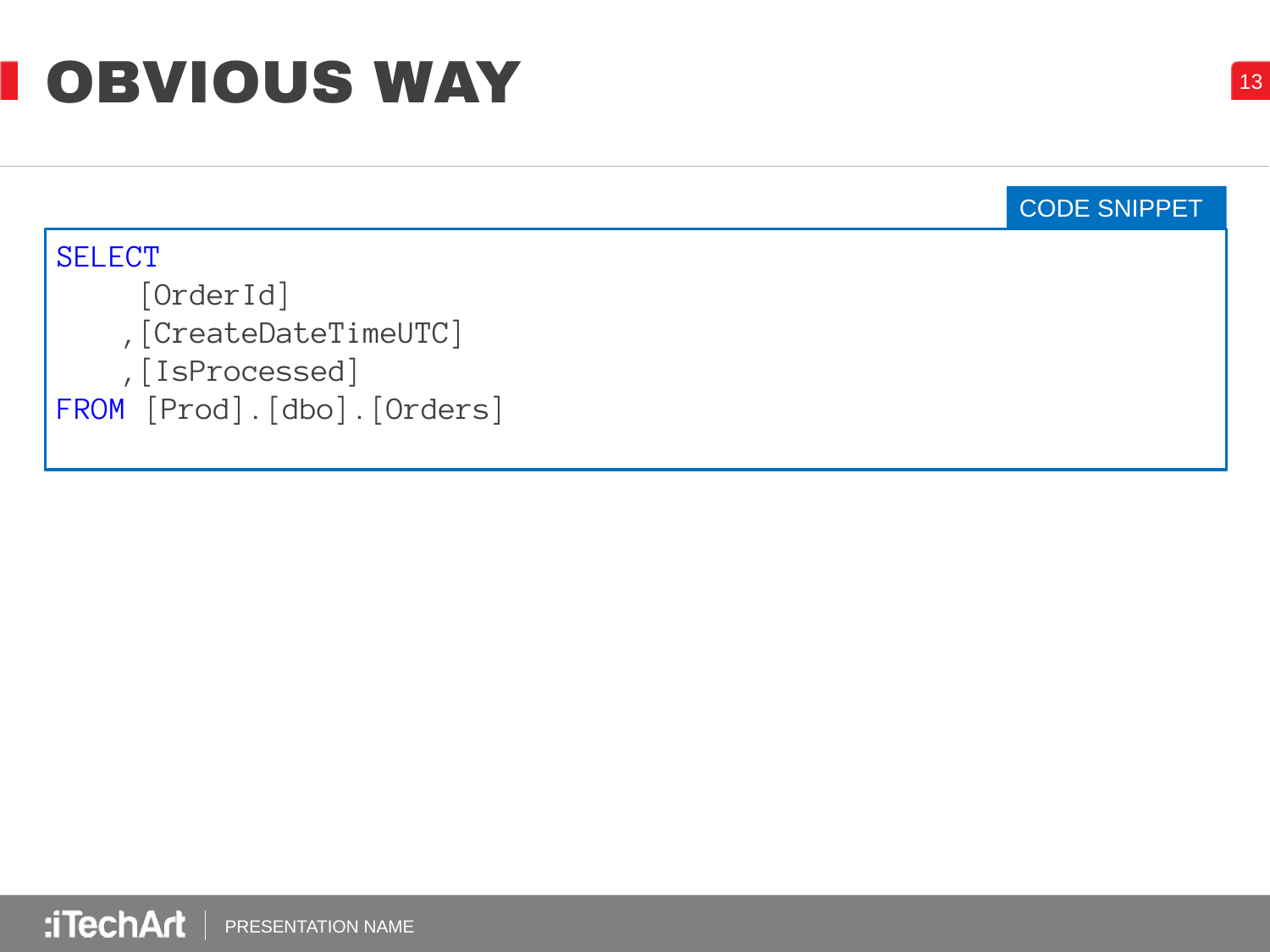

# obvious way
CODE SNIPPET
SELECT
 [OrderId]
,[CreateDateTimeUTC]
,[IsProcessed]
FROM [Prod].[dbo].[Orders]

PRESENTATION NAME